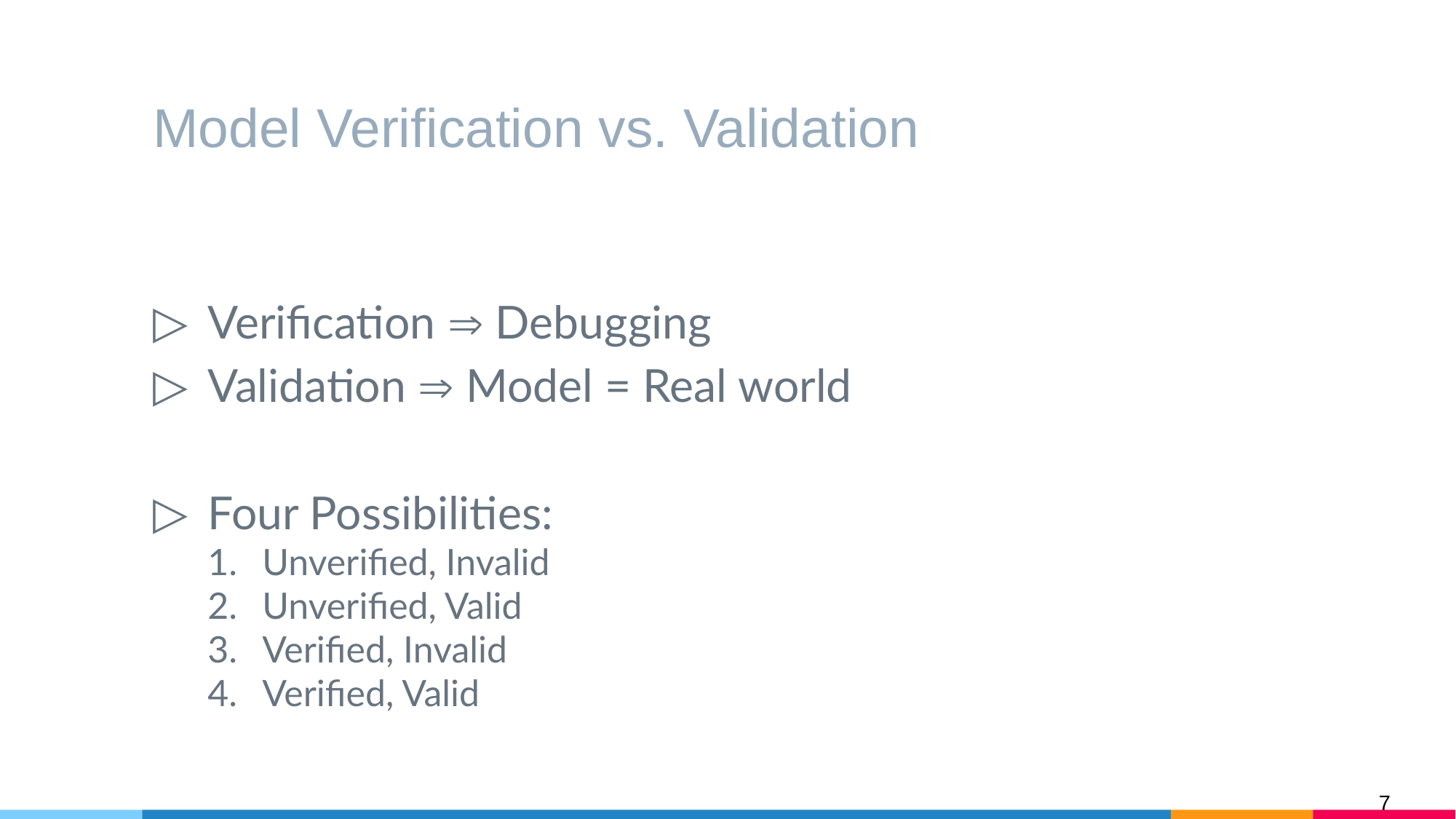

# Model Verification vs. Validation

Verification ⇒ Debugging
Validation ⇒ Model = Real world

Four Possibilities:
Unverified, Invalid
Unverified, Valid
Verified, Invalid
Verified, Valid